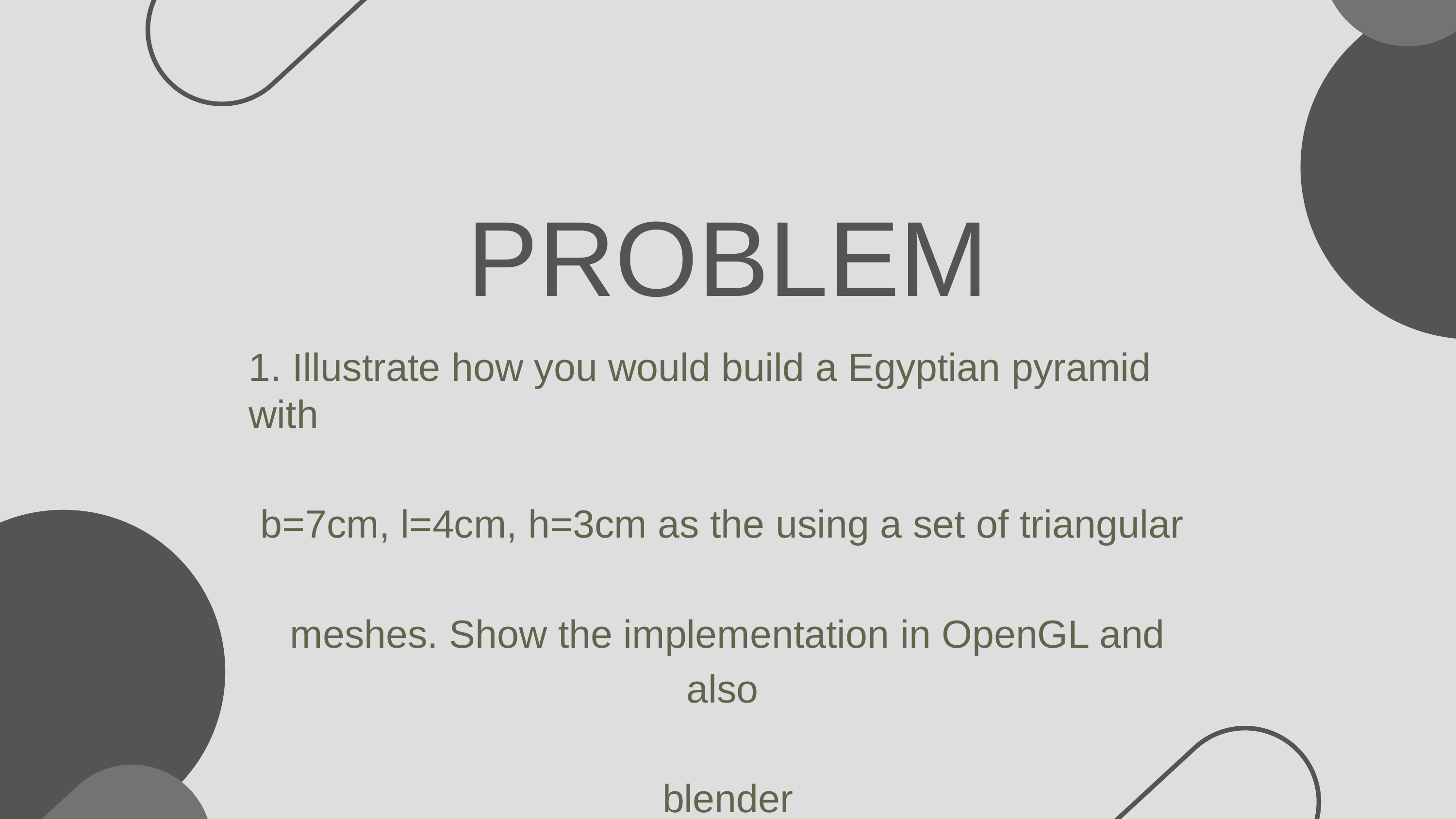

PROBLEM
1. Illustrate how you would build a Egyptian pyramid with
b=7cm, l=4cm, h=3cm as the using a set of triangular
meshes. Show the implementation in OpenGL and also
blender